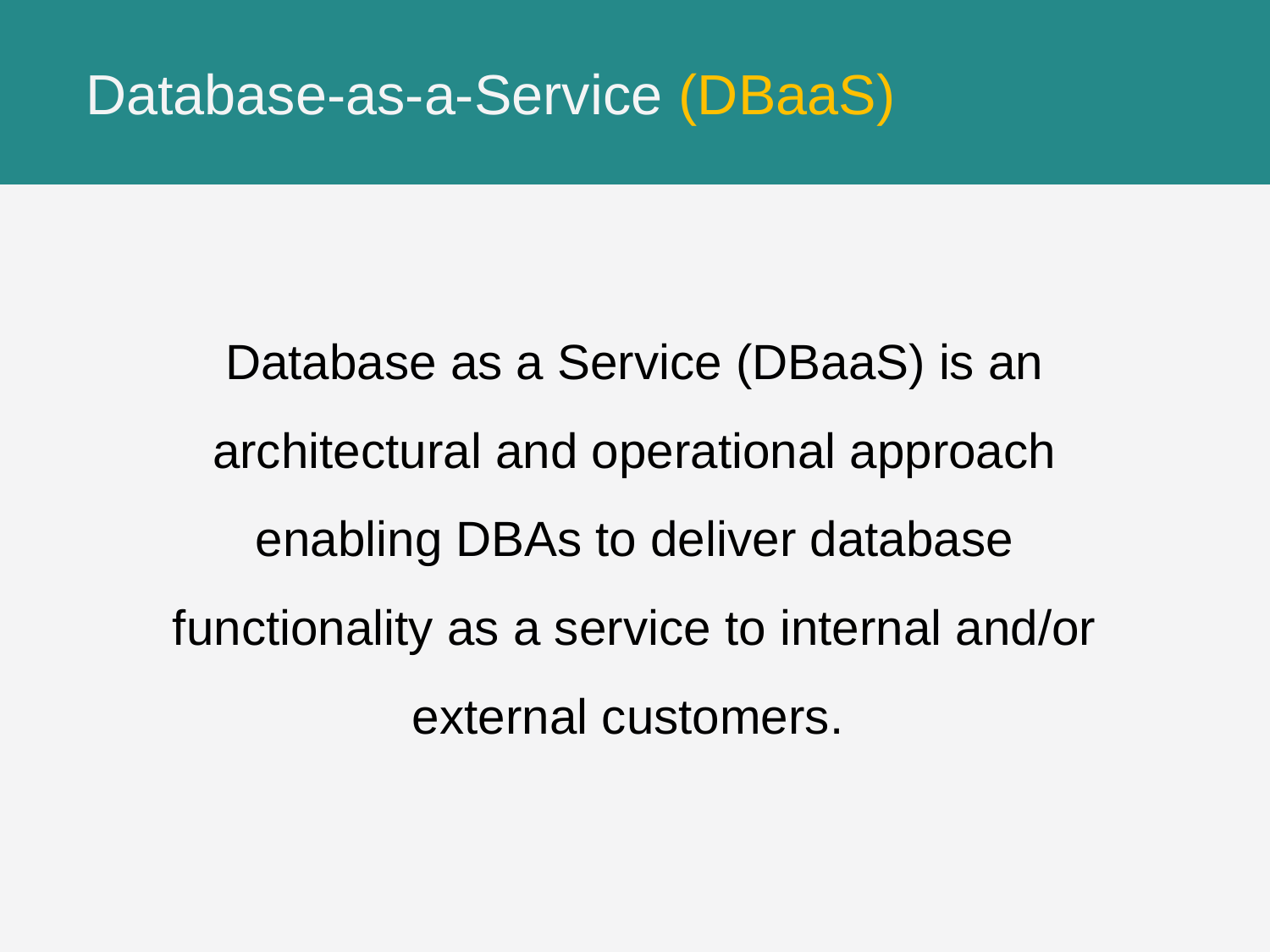

# Database-as-a-Service (DBaaS)
Database as a Service (DBaaS) is an architectural and operational approach enabling DBAs to deliver database functionality as a service to internal and/or external customers.